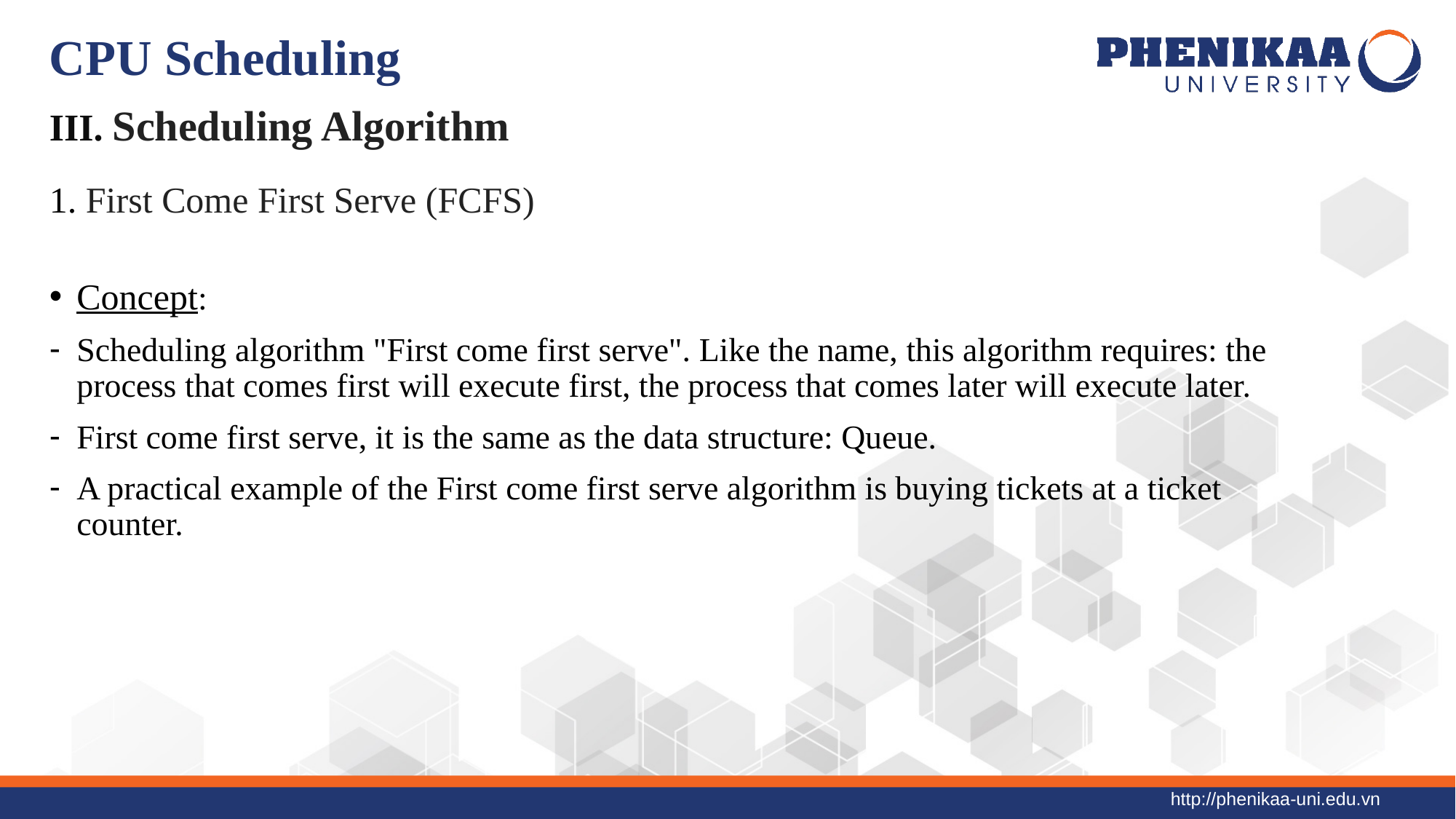

# CPU Scheduling
III. Scheduling Algorithm
1. First Come First Serve (FCFS)

Concept:
Scheduling algorithm "First come first serve". Like the name, this algorithm requires: the process that comes first will execute first, the process that comes later will execute later.
First come first serve, it is the same as the data structure: Queue.
A practical example of the First come first serve algorithm is buying tickets at a ticket counter.